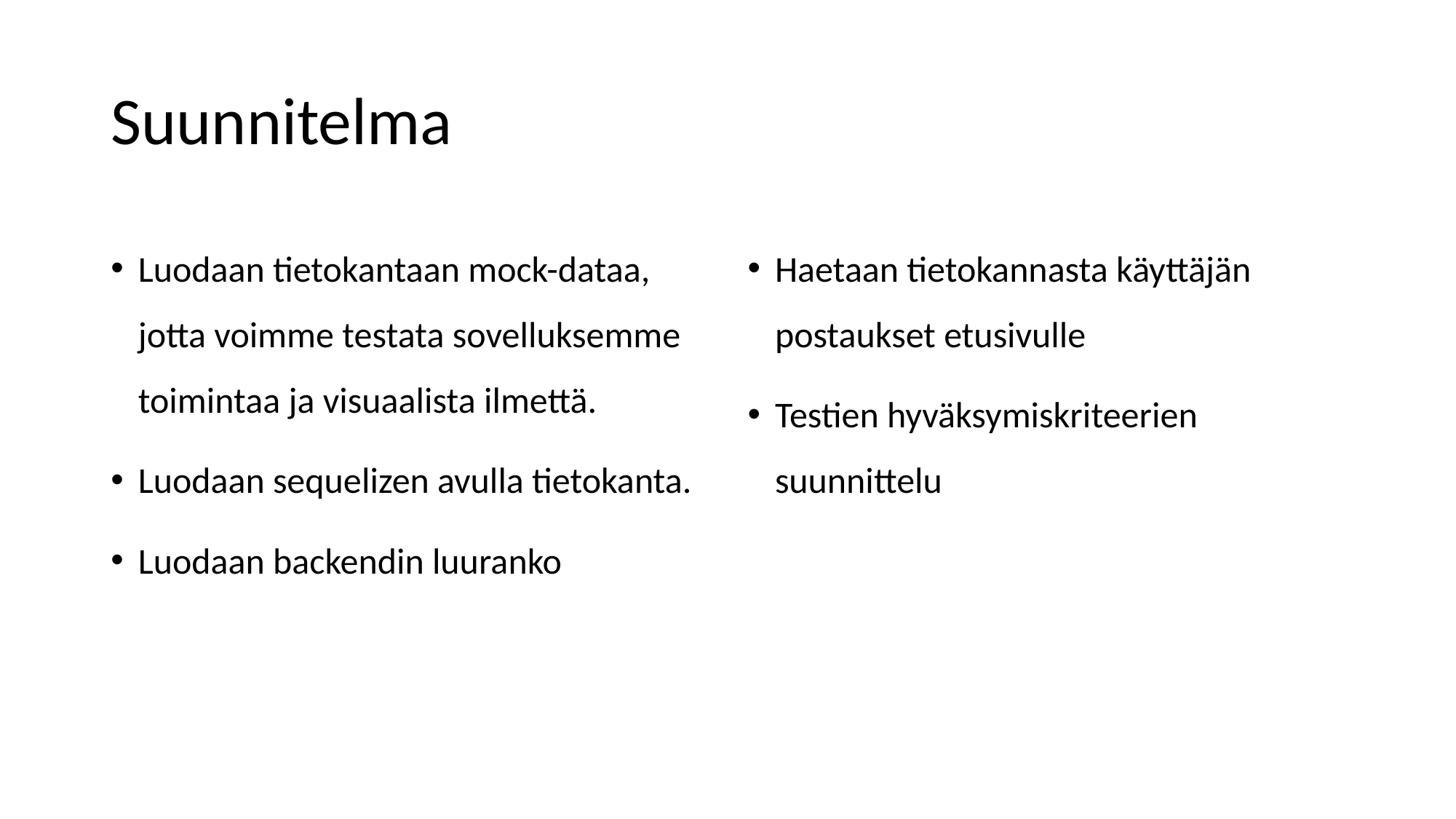

# Suunnitelma
Luodaan tietokantaan mock-dataa, jotta voimme testata sovelluksemme toimintaa ja visuaalista ilmettä.
Luodaan sequelizen avulla tietokanta.
Luodaan backendin luuranko
Haetaan tietokannasta käyttäjän postaukset etusivulle
Testien hyväksymiskriteerien suunnittelu